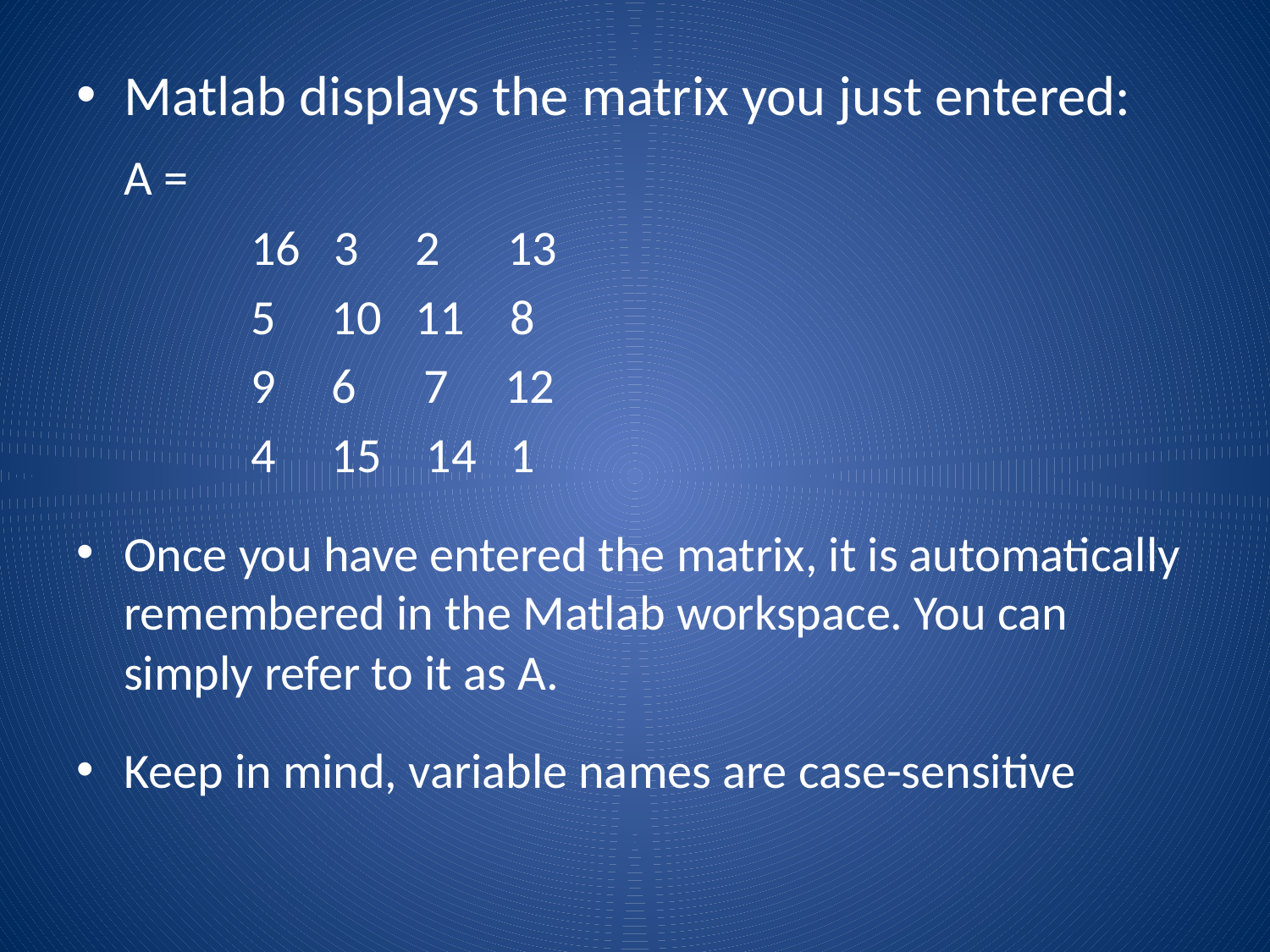

Matlab displays the matrix you just entered:
	A =
		16   3     2      13
		5     10   11    8
		9     6      7     12
		4     15    14   1

Once you have entered the matrix, it is automatically remembered in the Matlab workspace. You can simply refer to it as A.

Keep in mind, variable names are case-sensitive